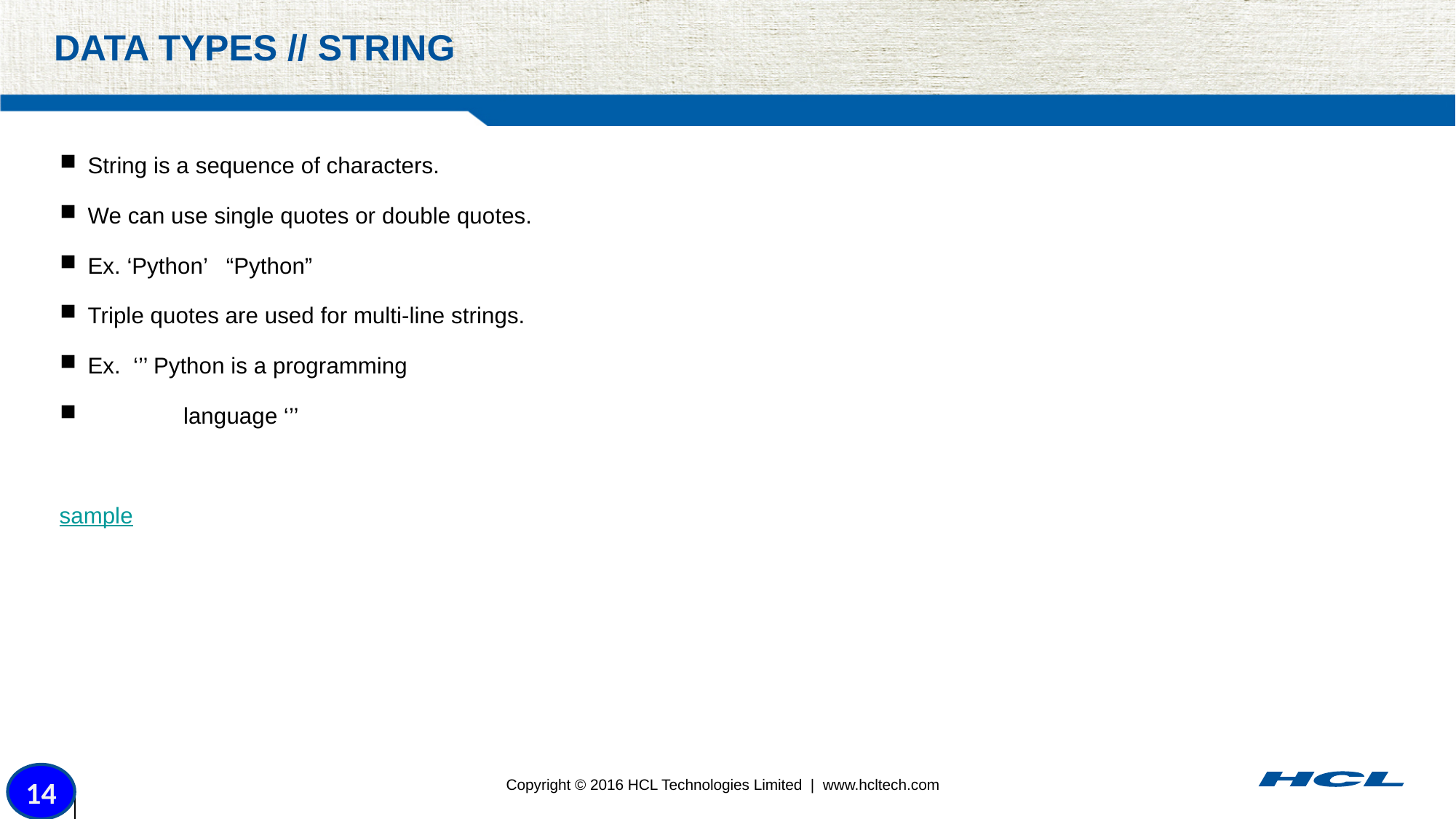

# Data Types // String
String is a sequence of characters.
We can use single quotes or double quotes.
Ex. ‘Python’   “Python”
Triple quotes are used for multi-line strings.
Ex.  ‘’’ Python is a programming
               language ‘’’

sample